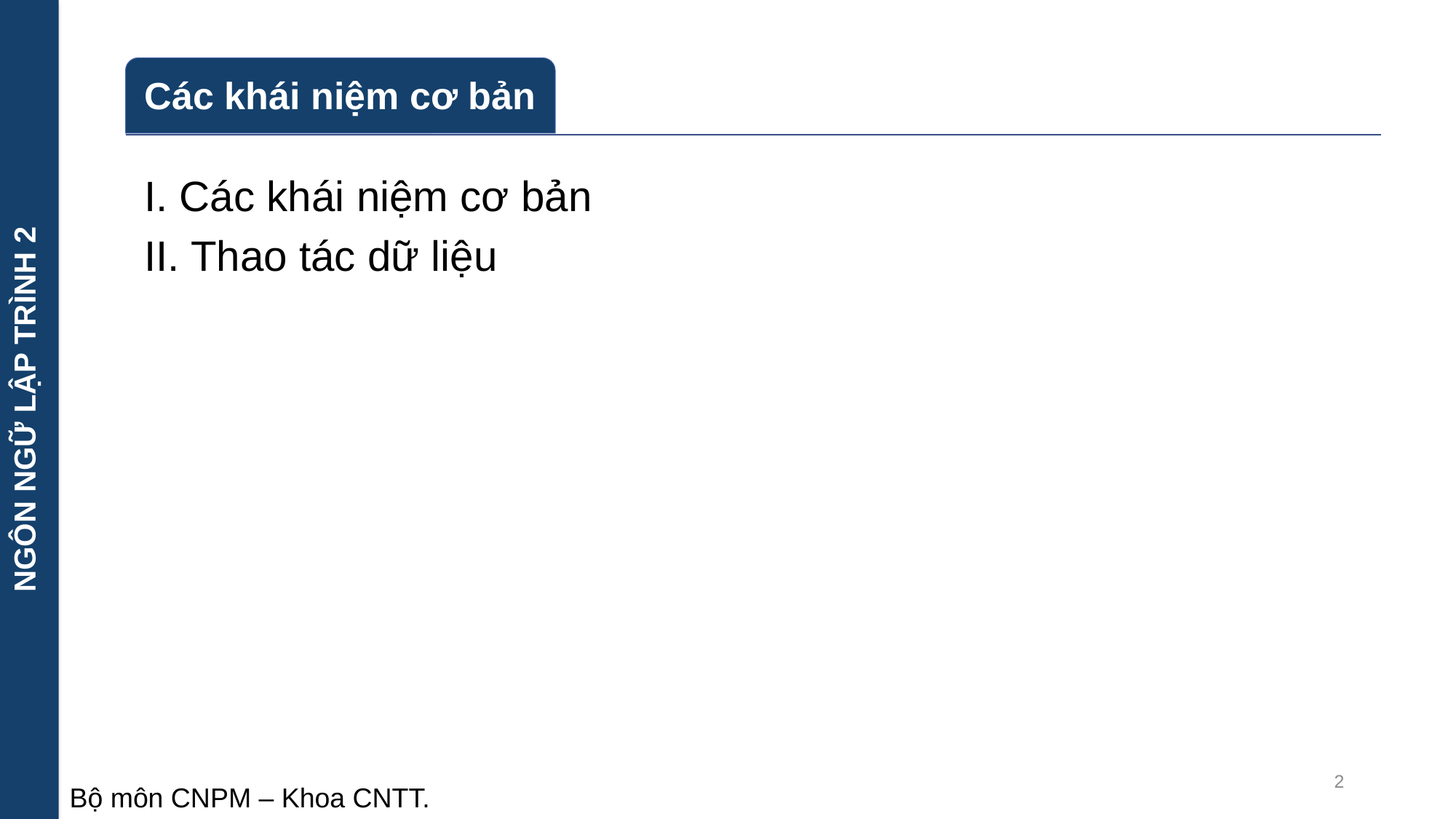

NGÔN NGỮ LẬP TRÌNH 2
Các khái niệm cơ bản
I. Các khái niệm cơ bản
II. Thao tác dữ liệu
2
Bộ môn CNPM – Khoa CNTT.